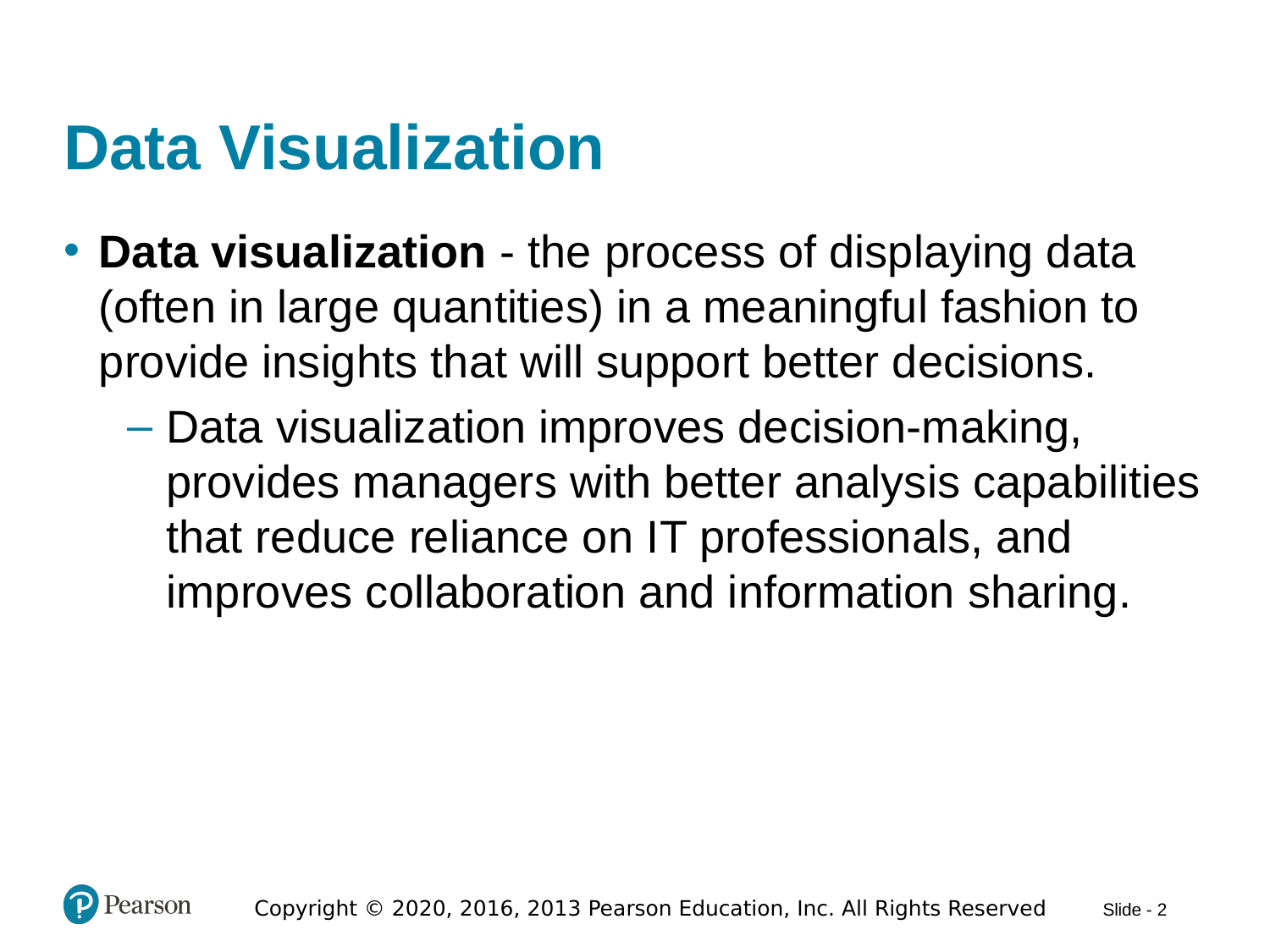

# Data Visualization
Data visualization - the process of displaying data (often in large quantities) in a meaningful fashion to provide insights that will support better decisions.
Data visualization improves decision-making, provides managers with better analysis capabilities that reduce reliance on I T professionals, and improves collaboration and information sharing.